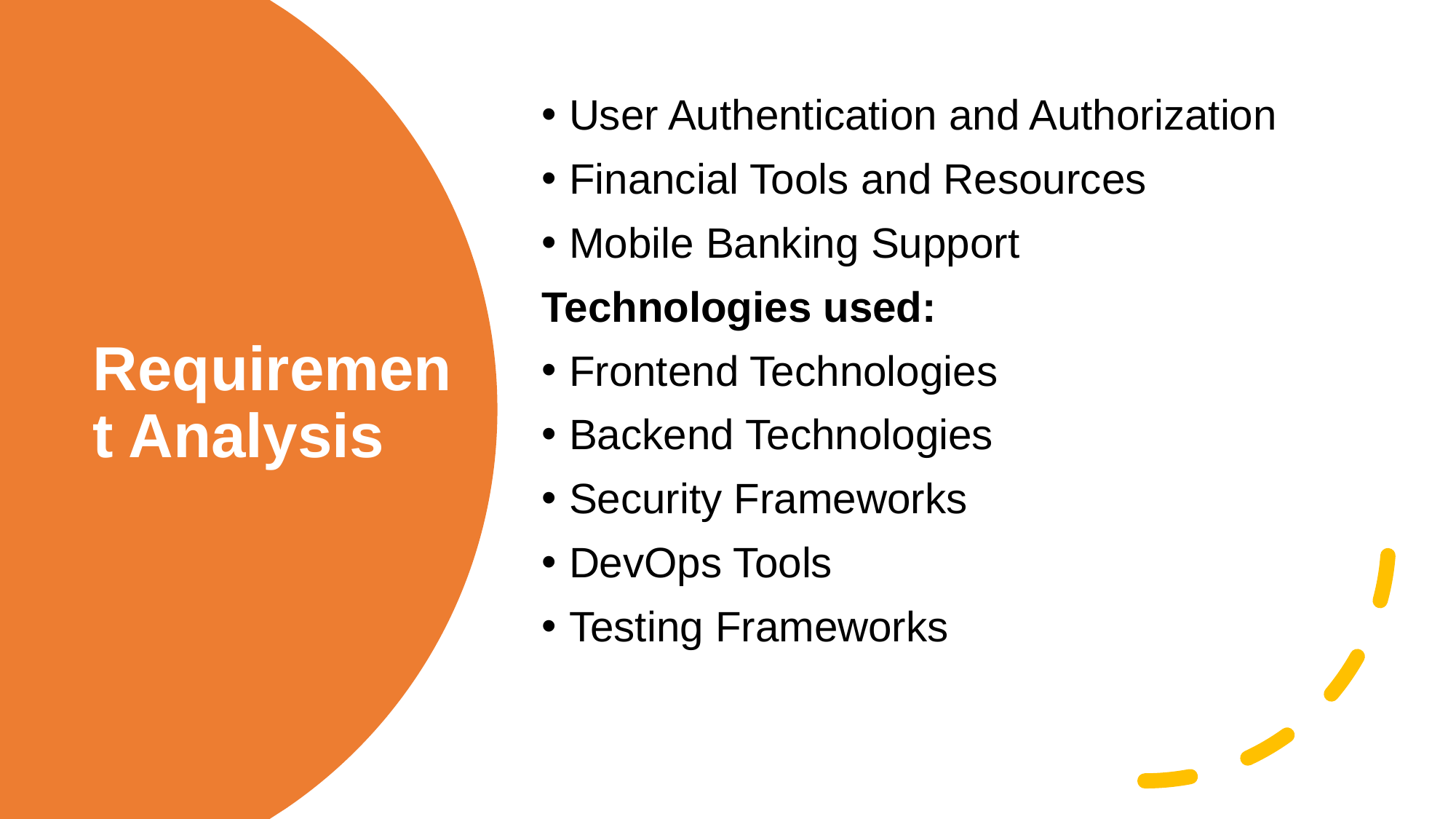

User Authentication and Authorization
Financial Tools and Resources
Mobile Banking Support
Technologies used:
Frontend Technologies
Backend Technologies
Security Frameworks
DevOps Tools
Testing Frameworks

# Requirement Analysis